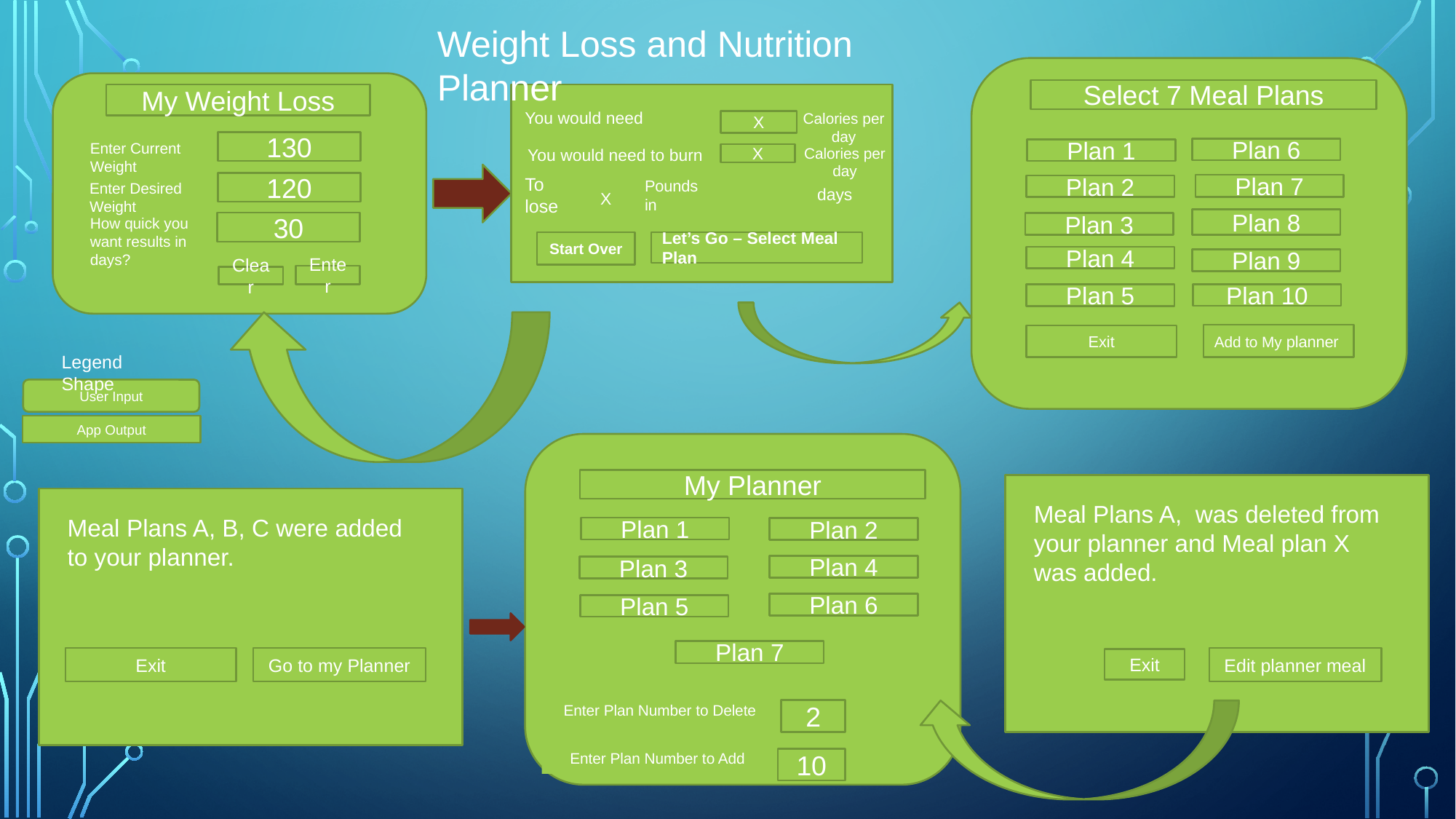

Weight Loss and Nutrition Planner

My Weight Loss
130
Enter Current Weight
120
Enter Desired Weight
How quick you want results in days?
30
Enter
Clear
Select 7 Meal Plans

You would need
Calories per day
X
You would need to burn
Calories per day
Plan 6
Plan 1
X

Plan 7
Plan 2
days
Pounds in
To lose
X
X
Plan 8
Plan 3
Start Over
Let’s Go – Select Meal Plan
Plan 4
Plan 9
Plan 10
Plan 5

Add to My planner
Exit
Legend Shape
User Input
App Output

My Planner

Meal Plans A, B, C were added to your planner.
Exit
Go to my Planner
Meal Plans A,  was deleted from your planner and Meal plan X was added.
Plan 1
Plan 2
Plan 4
Plan 3
Plan 6
Plan 5

Plan 7
Edit planner meal
Exit
Enter Plan Number to Delete
2

Enter Plan Number to Add
10